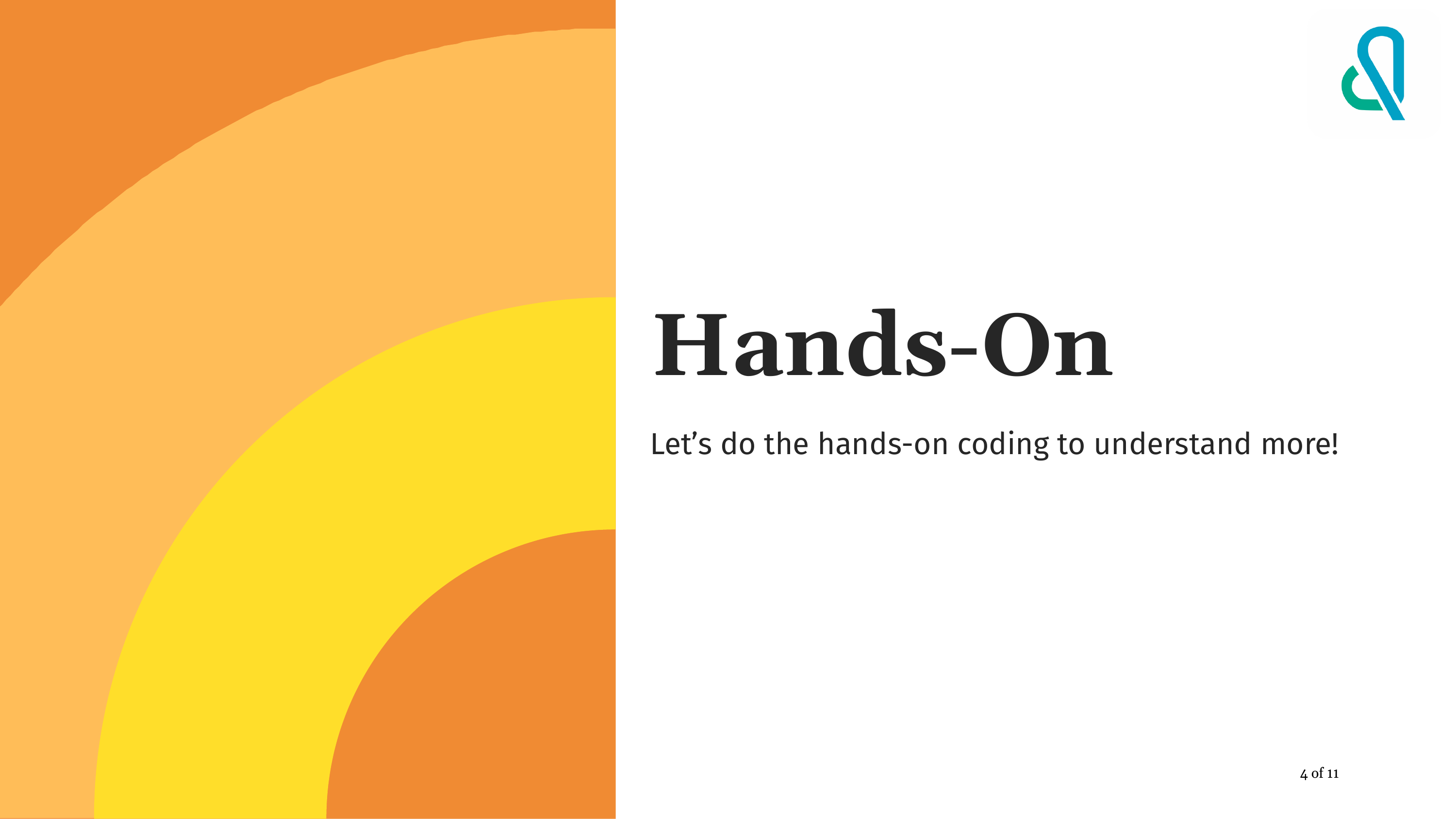

#
Hands-On

Let’s do the hands-on coding to understand more!
4 of 11